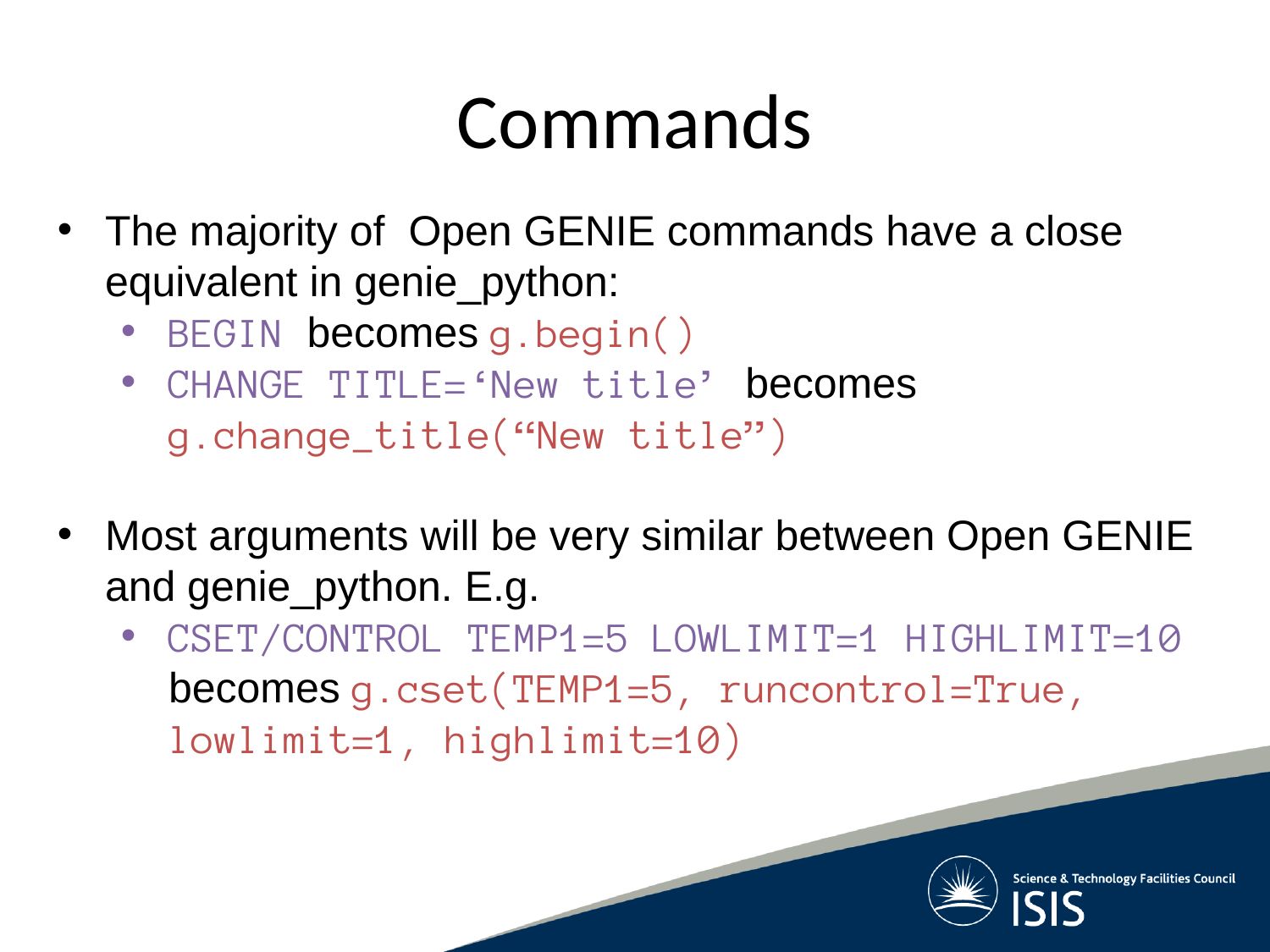

# Commands
The majority of  Open GENIE commands have a close equivalent in genie_python:
BEGIN becomes g.begin()
CHANGE TITLE=‘New title’ becomes g.change_title(“New title”)

Most arguments will be very similar between Open GENIE and genie_python. E.g.
CSET/CONTROL TEMP1=5 LOWLIMIT=1 HIGHLIMIT=10 becomes g.cset(TEMP1=5, runcontrol=True, lowlimit=1, highlimit=10)